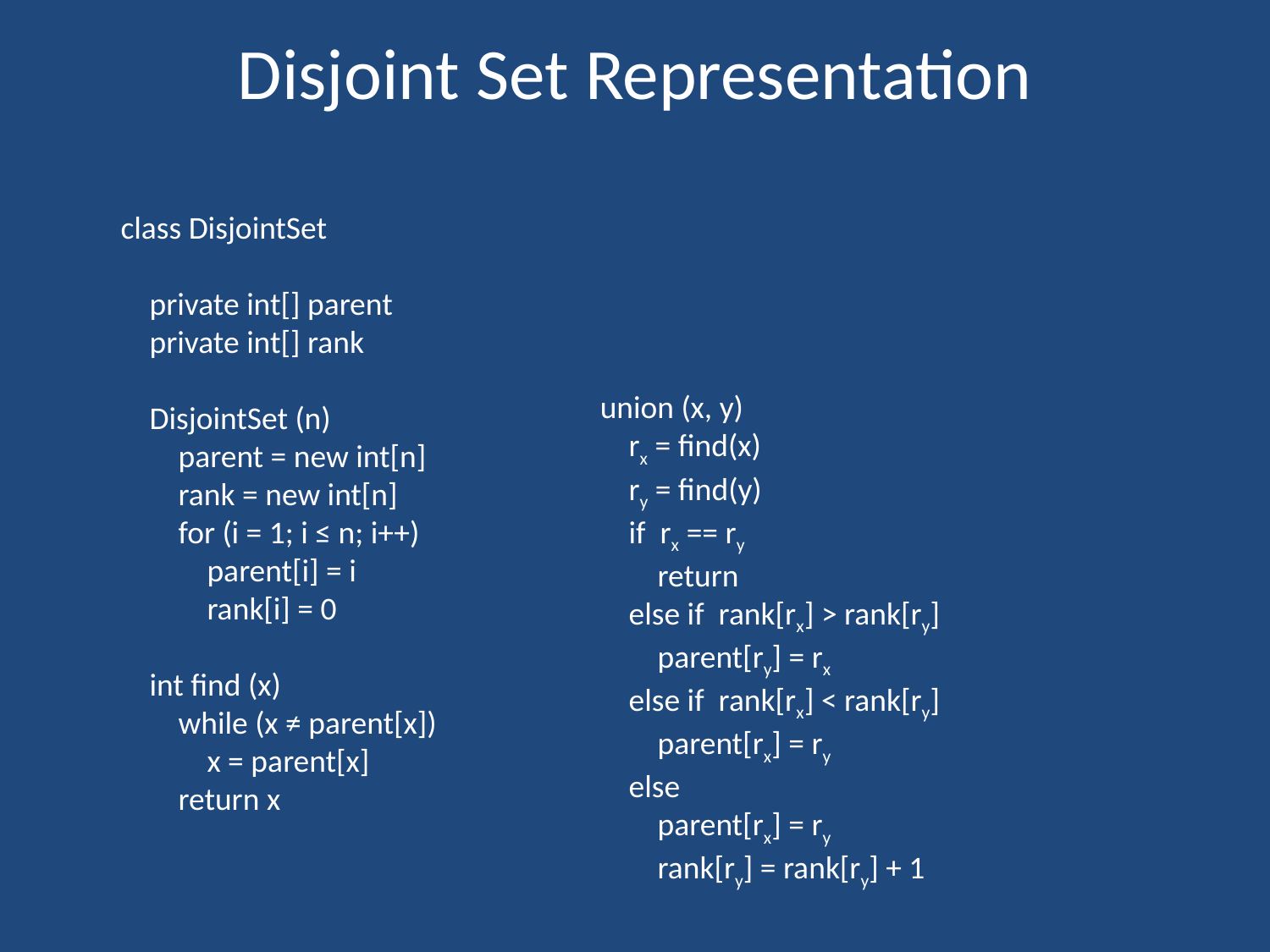

# Disjoint Set Representation
class DisjointSet

    private int[] parent
    private int[] rank

    DisjointSet (n)
        parent = new int[n]
        rank = new int[n]
        for (i = 1; i ≤ n; i++)
            parent[i] = i
            rank[i] = 0

    int find (x)
        while (x ≠ parent[x])
            x = parent[x]
        return x

    union (x, y)
        rx = find(x)
        ry = find(y)
        if  rx == ry
            return
        else if  rank[rx] > rank[ry]
            parent[ry] = rx
        else if  rank[rx] < rank[ry]
            parent[rx] = ry
        else
            parent[rx] = ry
            rank[ry] = rank[ry] + 1